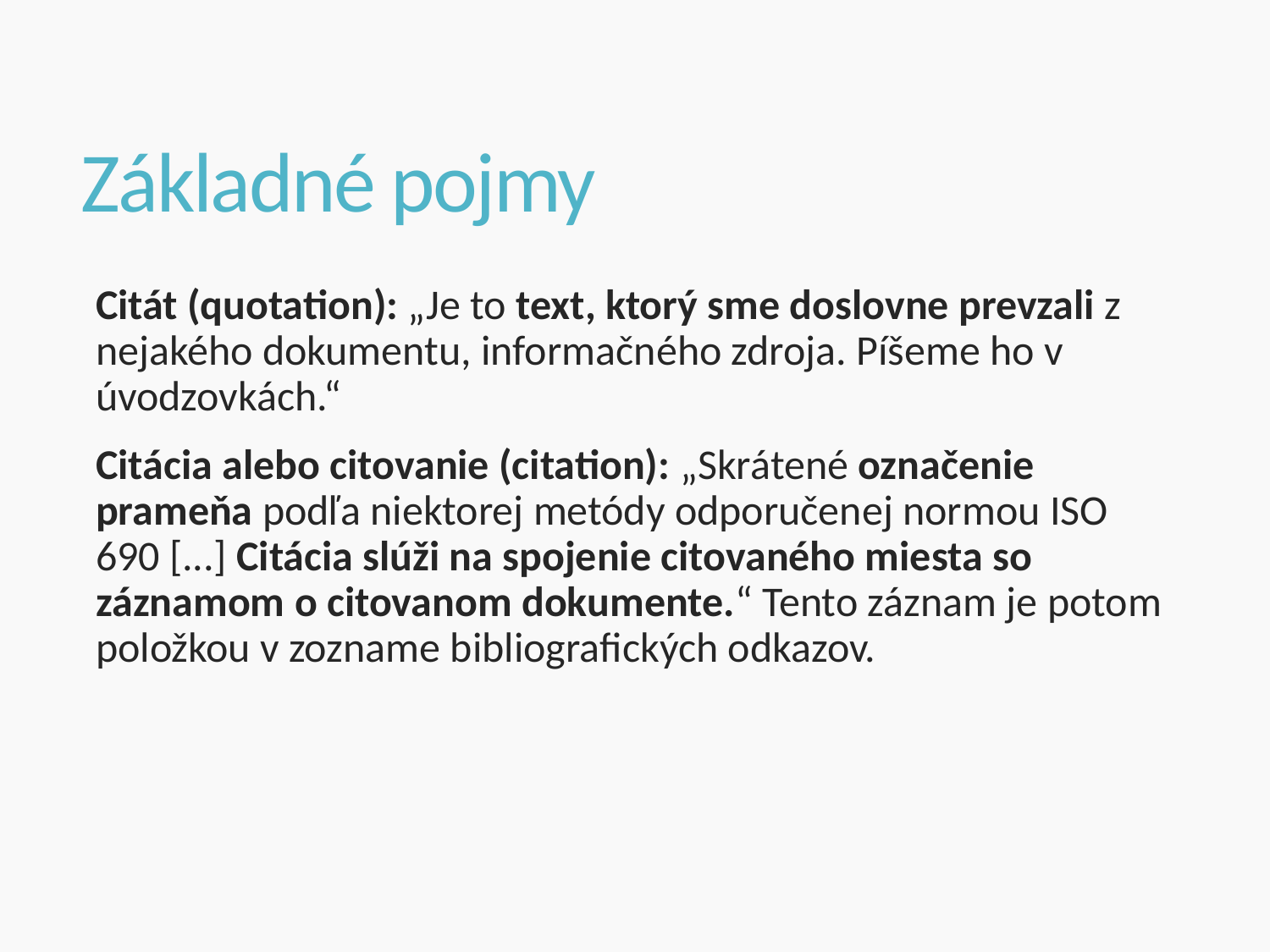

# Základné pojmy
Citát (quotation): „Je to text, ktorý sme doslovne prevzali z nejakého dokumentu, informačného zdroja. Píšeme ho v úvodzovkách.“
Citácia alebo citovanie (citation): „Skrátené označenie prameňa podľa niektorej metódy odporučenej normou ISO 690 [...] Citácia slúži na spojenie citovaného miesta so záznamom o citovanom dokumente.“ Tento záznam je potom položkou v zozname bibliografických odkazov.